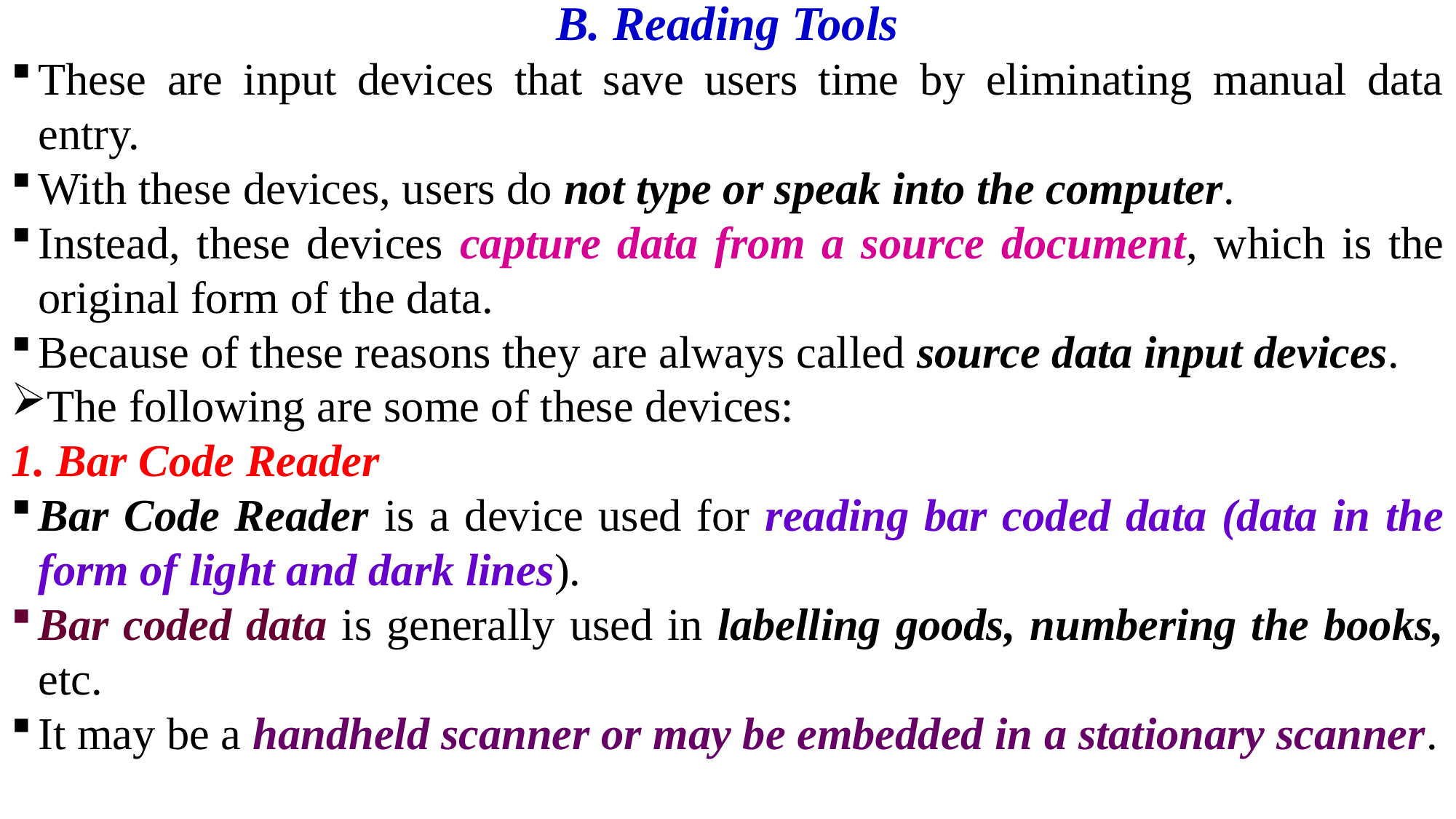

# B. Reading Tools
These are input devices that save users time by eliminating manual data entry.
With these devices, users do not type or speak into the computer.
Instead, these devices capture data from a source document, which is the original form of the data.
Because of these reasons they are always called source data input devices.
The following are some of these devices:
1. Bar Code Reader
Bar Code Reader is a device used for reading bar coded data (data in the form of light and dark lines).
Bar coded data is generally used in labelling goods, numbering the books, etc.
It may be a handheld scanner or may be embedded in a stationary scanner.